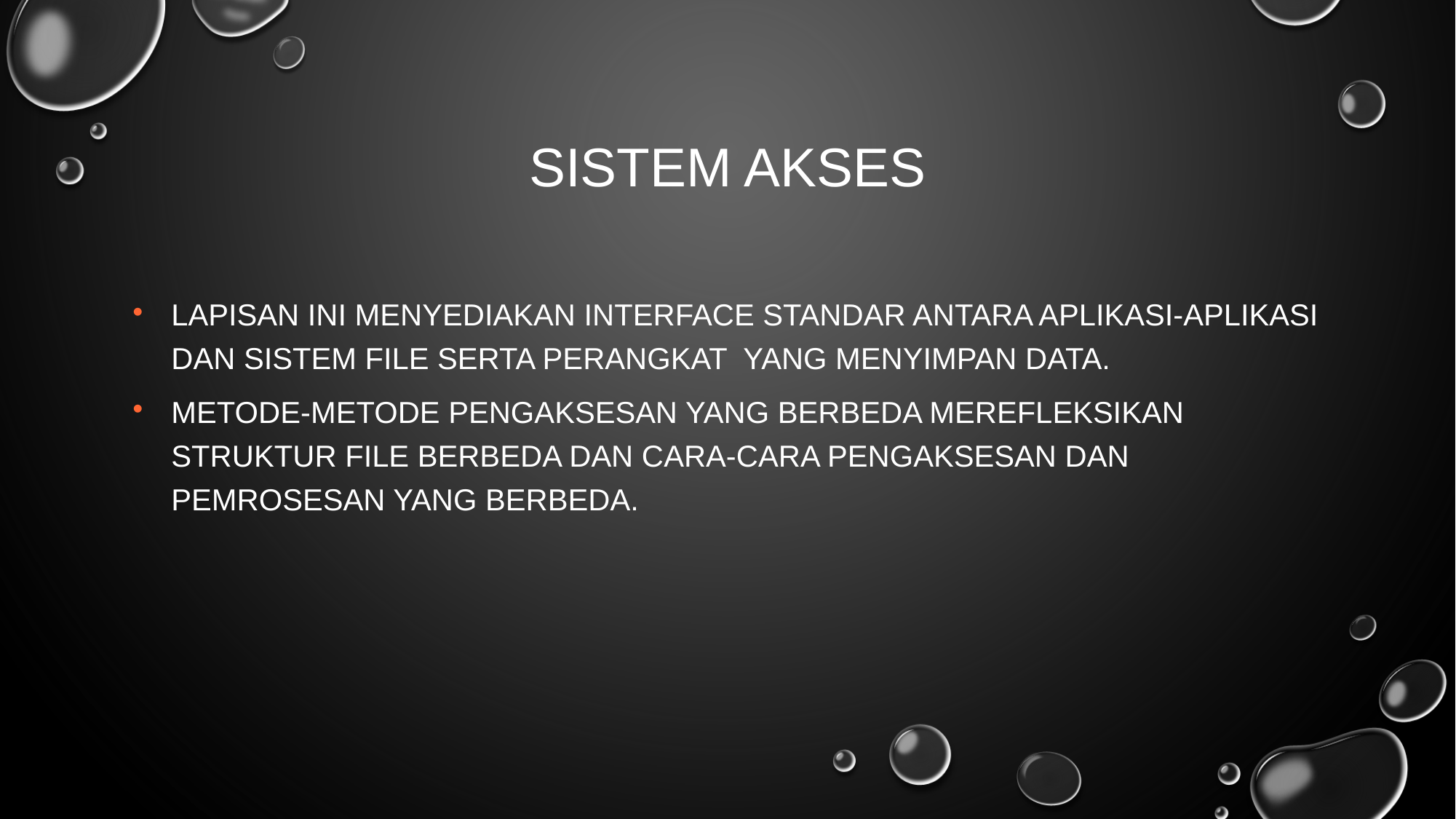

# Sistem AKSES
Lapisan ini menyediakan interface standar antara aplikasi-aplikasi dan sistem file serta perangkat  yang menyimpan data.
Metode-metode pengaksesan yang berbeda merefleksikan struktur file berbeda dan cara-cara pengaksesan dan pemrosesan yang berbeda.